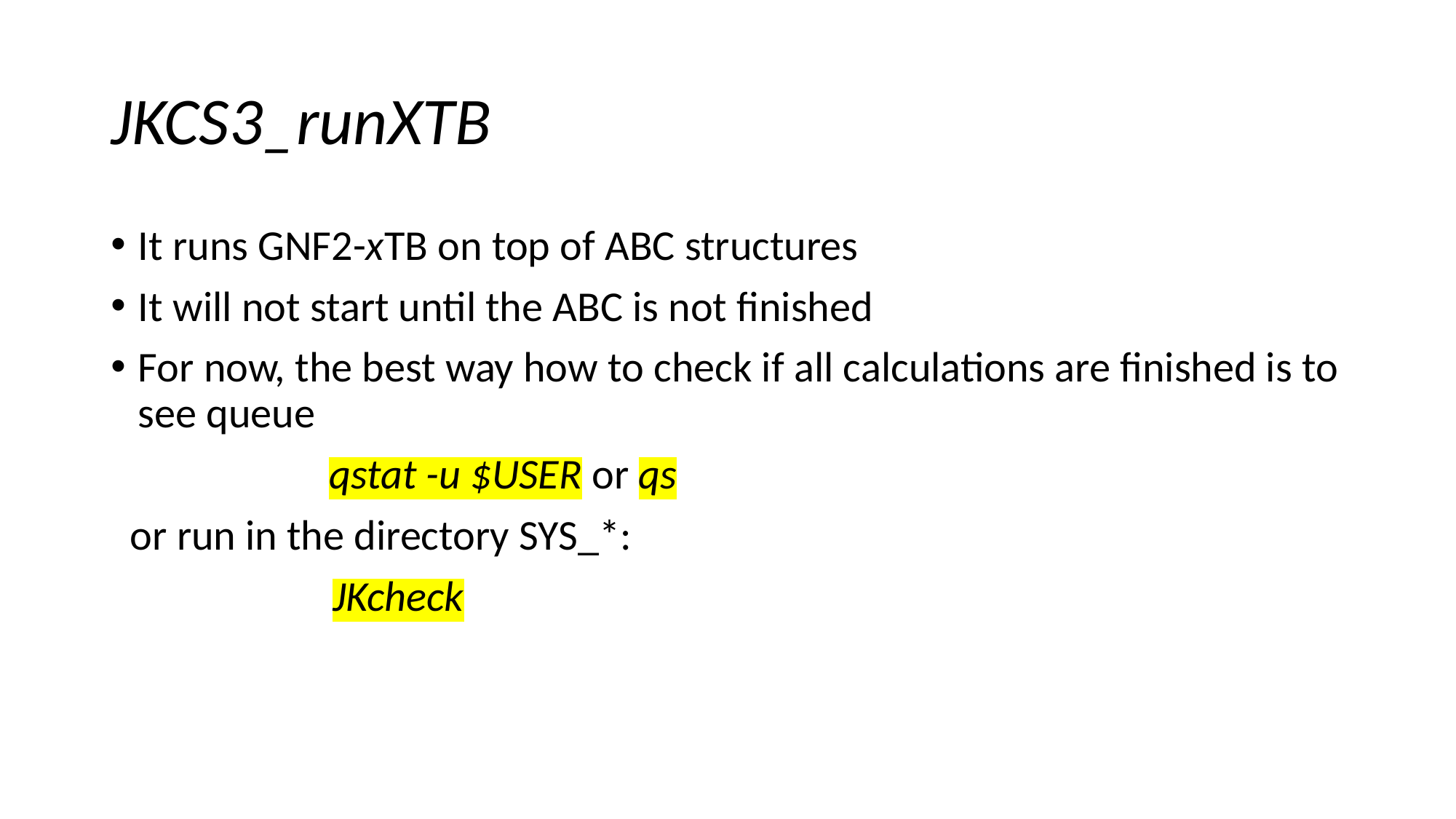

# JKCS3_runXTB
It runs GNF2-xTB on top of ABC structures
It will not start until the ABC is not finished
For now, the best way how to check if all calculations are finished is to see queue
		qstat -u $USER or qs
  or run in the directory SYS_*:
                       JKcheck